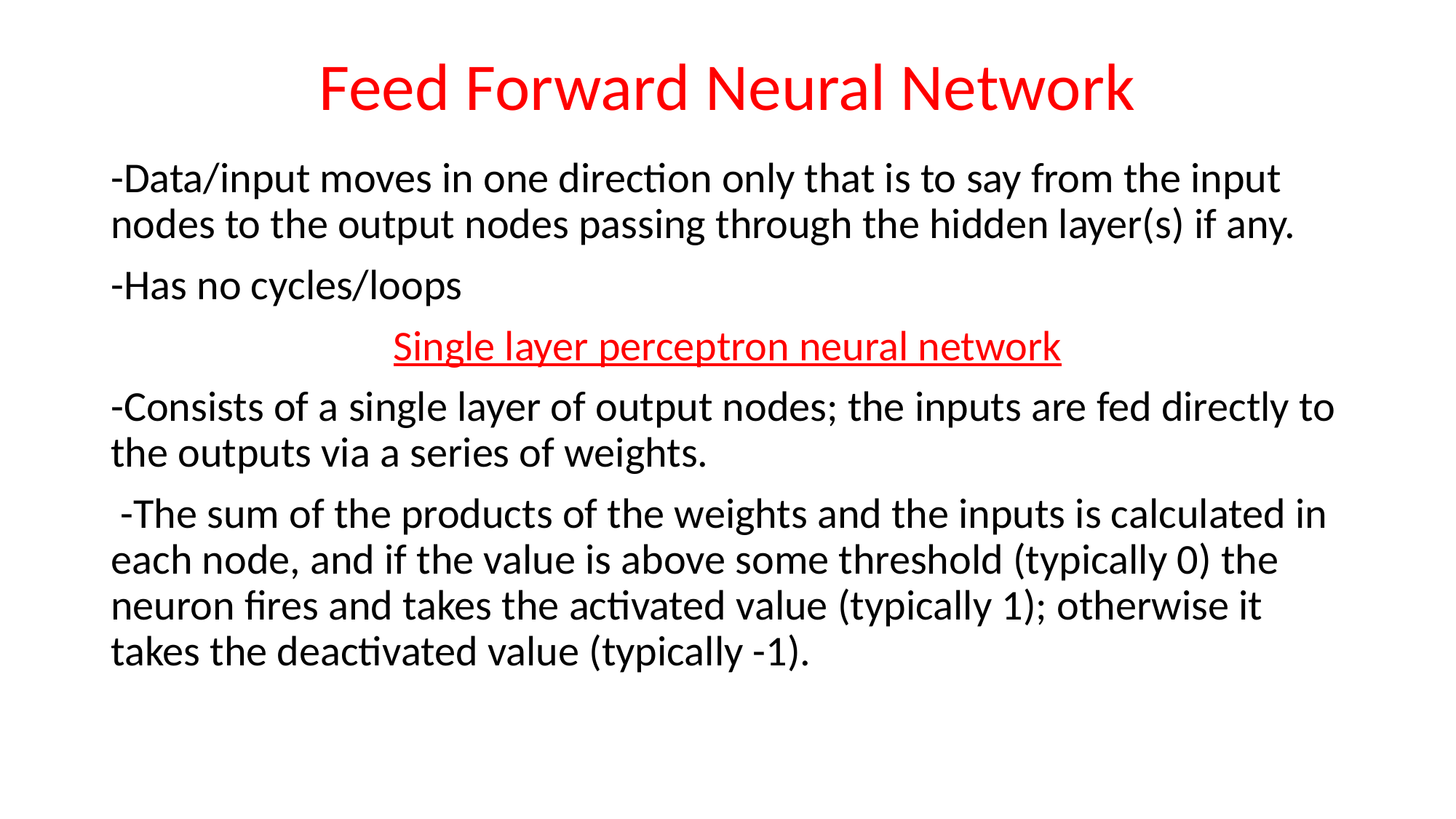

# Feed Forward Neural Network
-Data/input moves in one direction only that is to say from the input nodes to the output nodes passing through the hidden layer(s) if any.
-Has no cycles/loops
Single layer perceptron neural network
-Consists of a single layer of output nodes; the inputs are fed directly to the outputs via a series of weights.
 -The sum of the products of the weights and the inputs is calculated in each node, and if the value is above some threshold (typically 0) the neuron fires and takes the activated value (typically 1); otherwise it takes the deactivated value (typically -1).